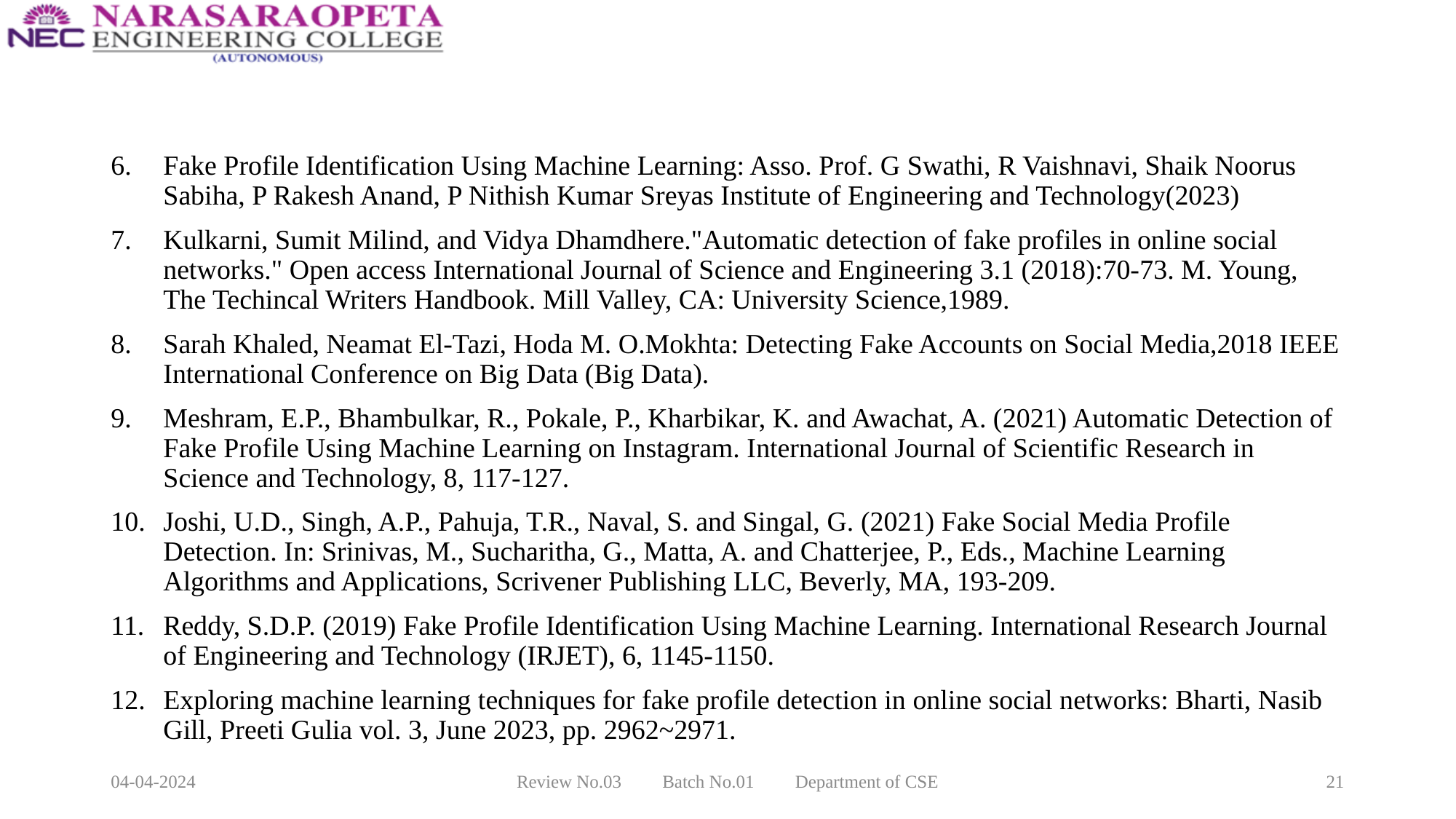

Fake Profile Identification Using Machine Learning: Asso. Prof. G Swathi, R Vaishnavi, Shaik Noorus     Sabiha, P Rakesh Anand, P Nithish Kumar Sreyas Institute of Engineering and Technology(2023)
Kulkarni, Sumit Milind, and Vidya Dhamdhere."Automatic detection of fake profiles in online social networks." Open access International Journal of Science and Engineering 3.1 (2018):70-73. M. Young, The Techincal Writers Handbook. Mill Valley, CA: University Science,1989.
Sarah Khaled, Neamat El-Tazi, Hoda M. O.Mokhta: Detecting Fake Accounts on Social Media,2018 IEEE International Conference on Big Data (Big Data).
Meshram, E.P., Bhambulkar, R., Pokale, P., Kharbikar, K. and Awachat, A. (2021) Automatic Detection of Fake Profile Using Machine Learning on Instagram. International Journal of Scientific Research in Science and Technology, 8, 117-127.
Joshi, U.D., Singh, A.P., Pahuja, T.R., Naval, S. and Singal, G. (2021) Fake Social Media Profile Detection. In: Srinivas, M., Sucharitha, G., Matta, A. and Chatterjee, P., Eds., Machine Learning Algorithms and Applications, Scrivener Publishing LLC, Beverly, MA, 193-209.
Reddy, S.D.P. (2019) Fake Profile Identification Using Machine Learning. International Research Journal of Engineering and Technology (IRJET), 6, 1145-1150.
Exploring machine learning techniques for fake profile detection in online social networks: Bharti, Nasib Gill, Preeti Gulia vol. 3, June 2023, pp. 2962~2971.

04-04-2024
Review No.03         Batch No.01         Department of CSE
21